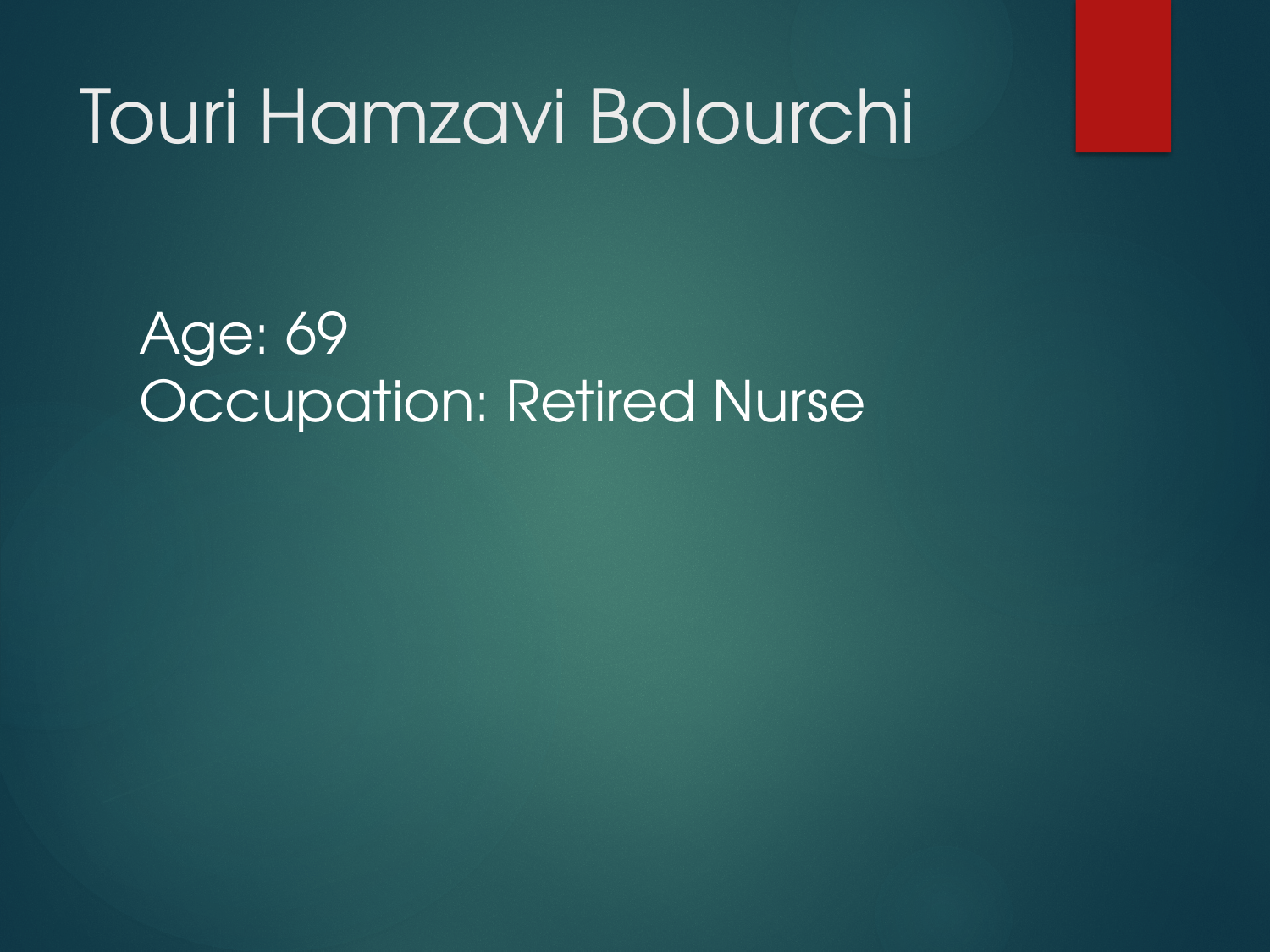

# Touri Hamzavi Bolourchi

Age: 69
Occupation: Retired Nurse